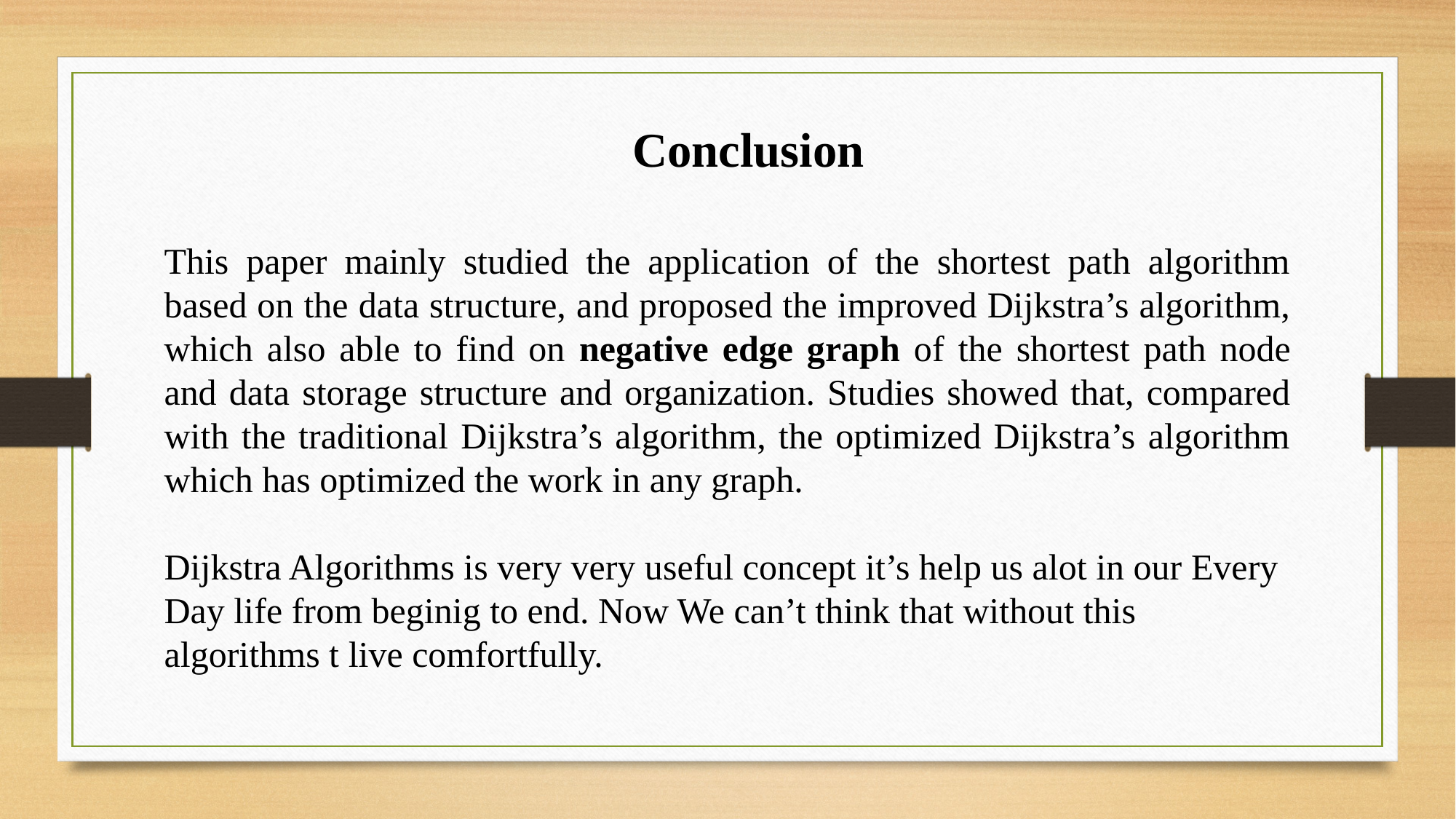

Conclusion
This paper mainly studied the application of the shortest path algorithm based on the data structure, and proposed the improved Dijkstra’s algorithm, which also able to find on negative edge graph of the shortest path node and data storage structure and organization. Studies showed that, compared with the traditional Dijkstra’s algorithm, the optimized Dijkstra’s algorithm which has optimized the work in any graph.

Dijkstra Algorithms is very very useful concept it’s help us alot in our Every Day life from beginig to end. Now We can’t think that without this algorithms t live comfortfully.